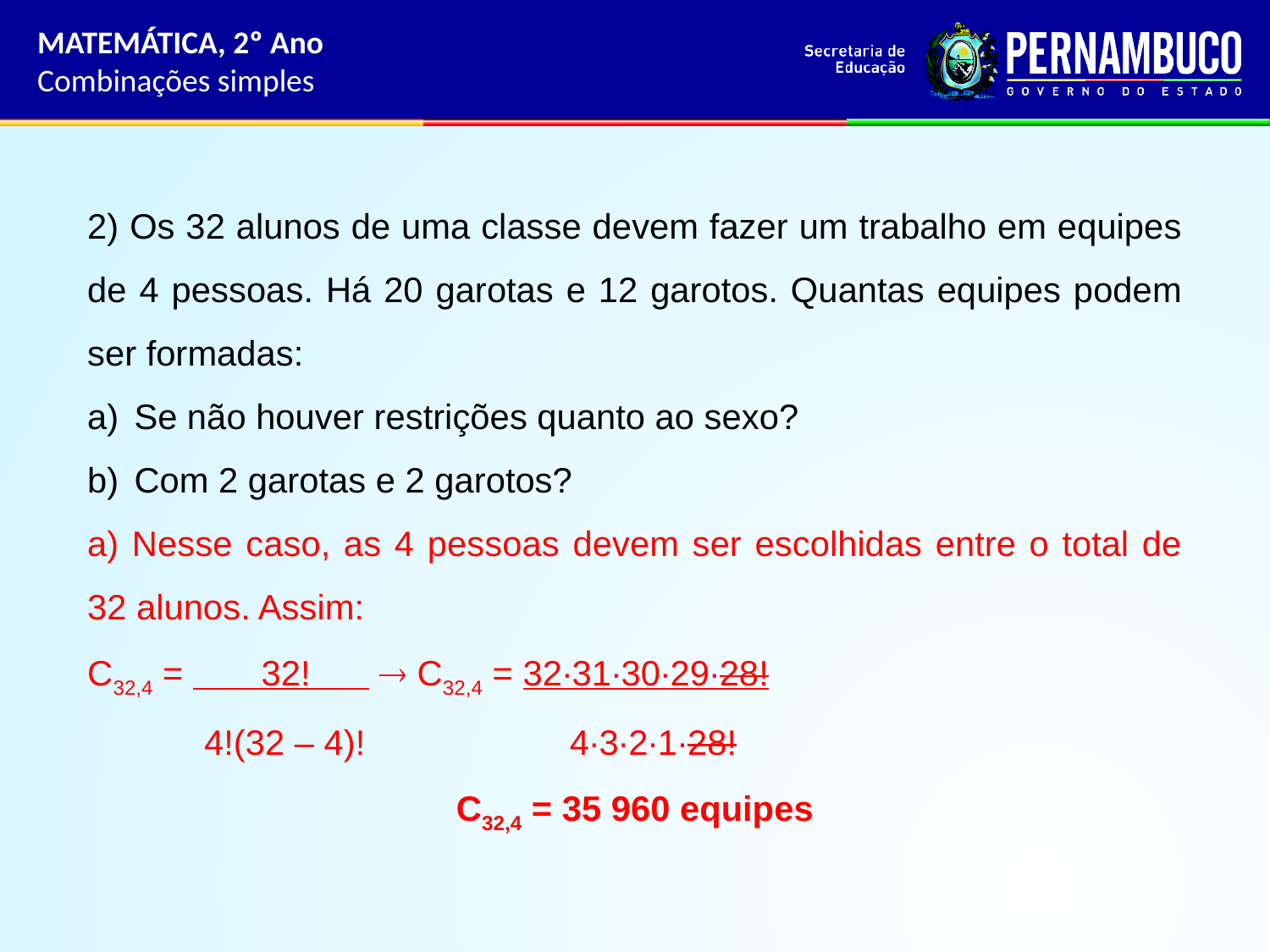

MATEMÁTICA, 2º Ano
Combinações simples
2) Os 32 alunos de uma classe devem fazer um trabalho em equipes de 4 pessoas. Há 20 garotas e 12 garotos. Quantas equipes podem ser formadas:
 Se não houver restrições quanto ao sexo?
 Com 2 garotas e 2 garotos?
a) Nesse caso, as 4 pessoas devem ser escolhidas entre o total de 32 alunos. Assim:
C32,4 =        32!       → C32,4 = 32∙31∙30∙29∙28!
            4!(32 – 4)!                     4∙3∙2∙1∙28!
C32,4 = 35 960 equipes